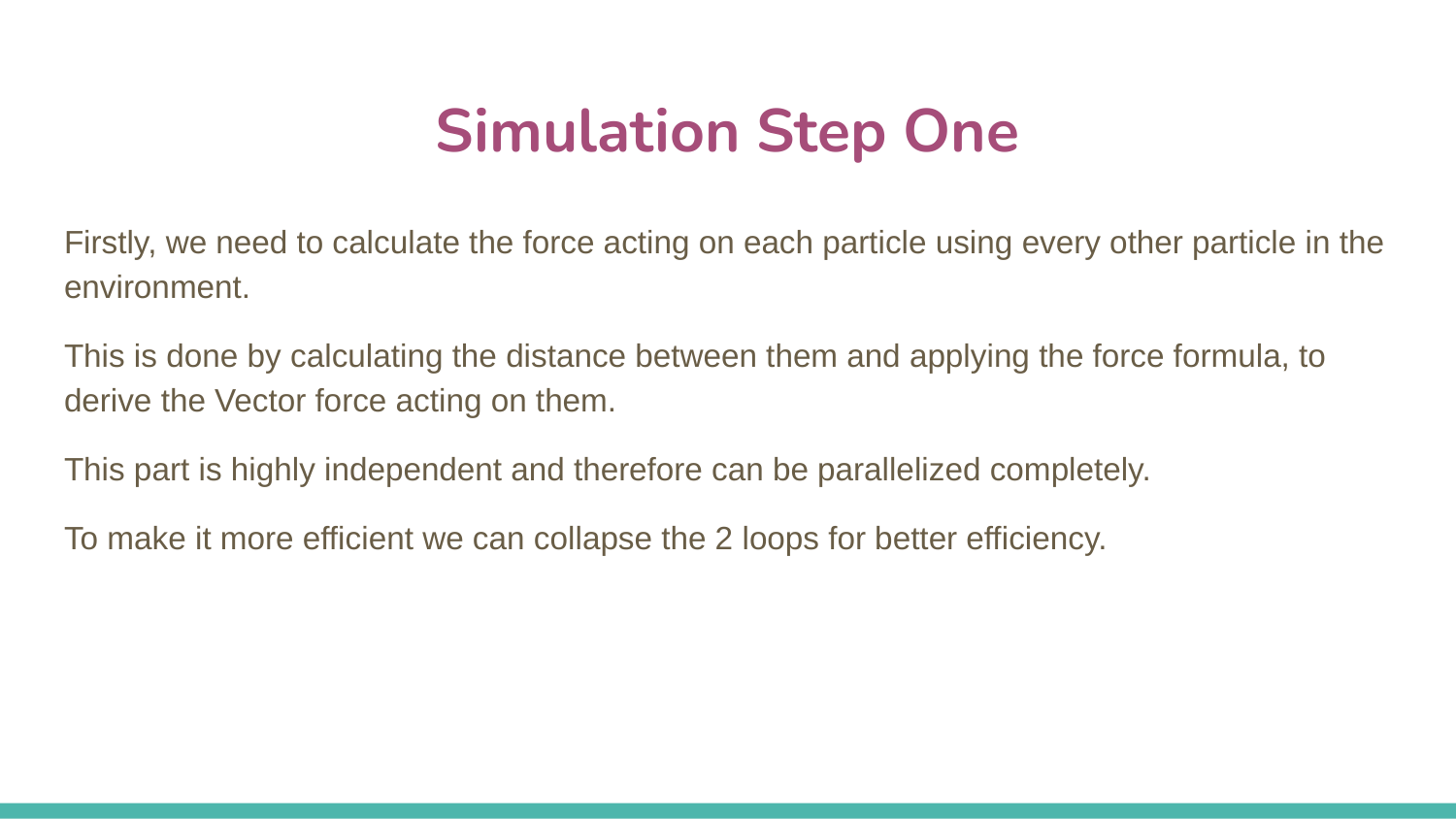

# Simulation Step One
Firstly, we need to calculate the force acting on each particle using every other particle in the environment.
This is done by calculating the distance between them and applying the force formula, to derive the Vector force acting on them.
This part is highly independent and therefore can be parallelized completely.
To make it more efficient we can collapse the 2 loops for better efficiency.